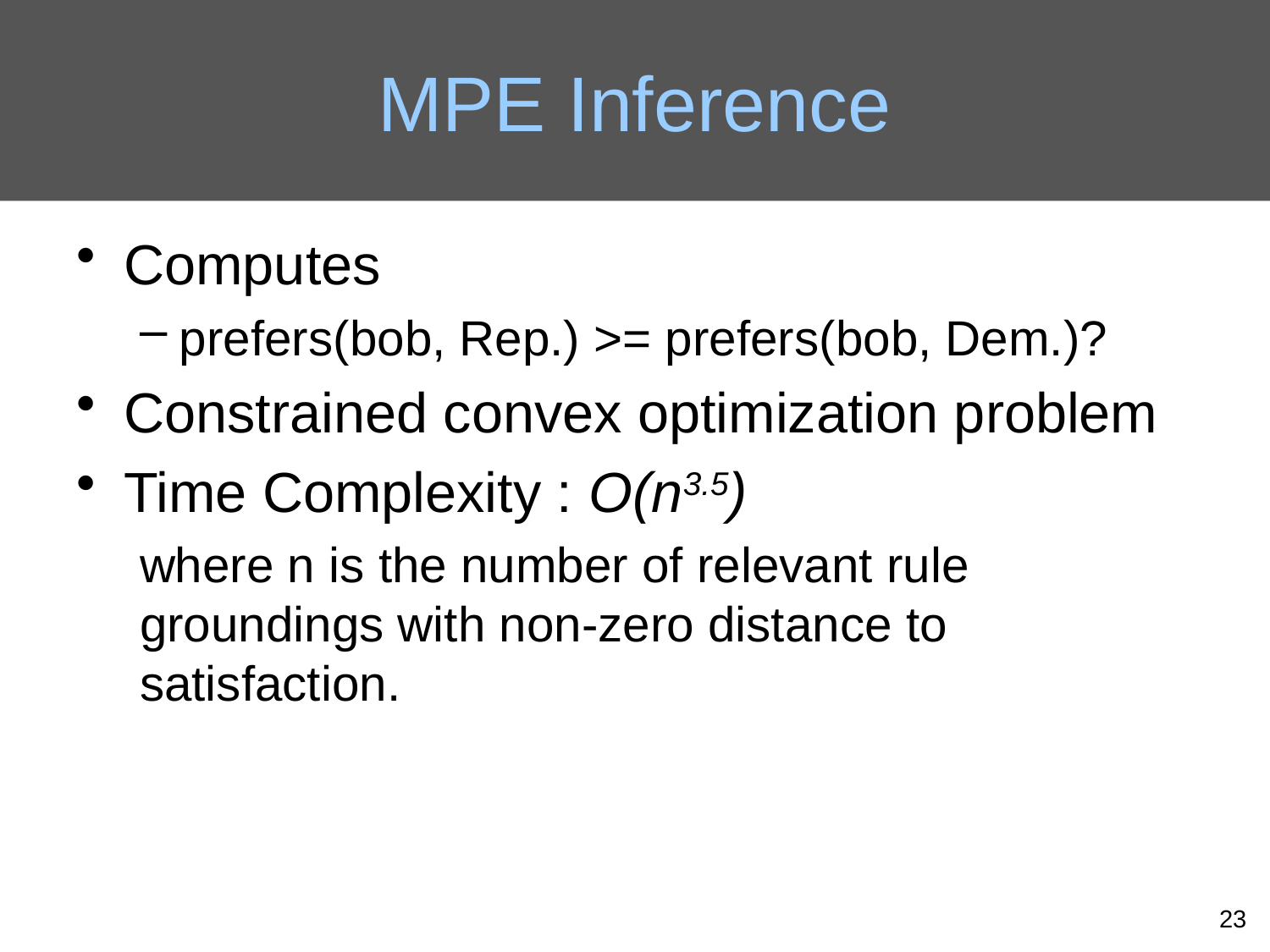

# MPE Inference
Computes
prefers(bob, Rep.) >= prefers(bob, Dem.)?
Constrained convex optimization problem
Time Complexity : O(n3.5)
where n is the number of relevant rule groundings with non-zero distance to satisfaction.
23